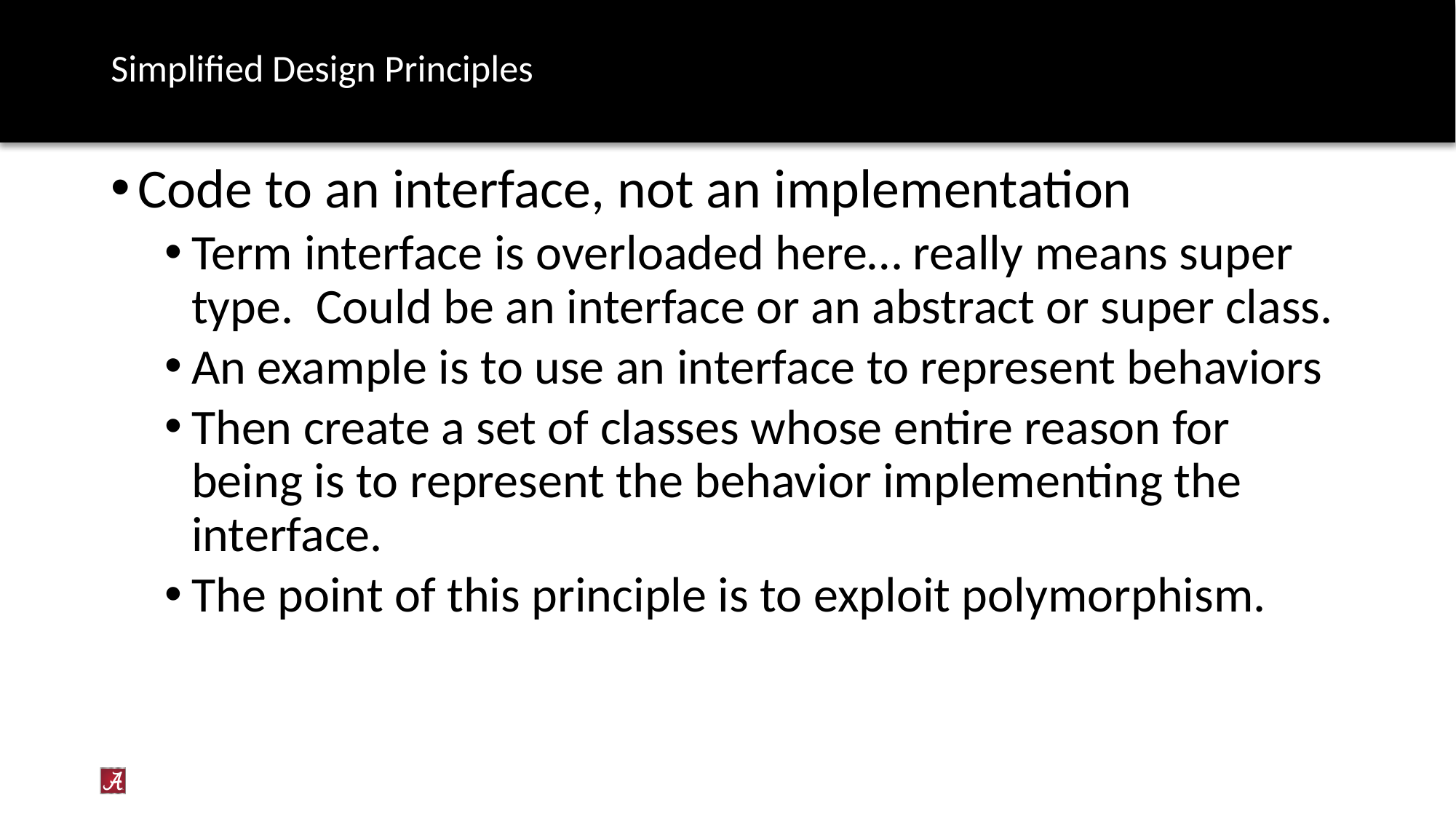

# Simplified Design Principles
Code to an interface, not an implementation
Term interface is overloaded here… really means super type.  Could be an interface or an abstract or super class.
An example is to use an interface to represent behaviors
Then create a set of classes whose entire reason for being is to represent the behavior implementing the interface.
The point of this principle is to exploit polymorphism.